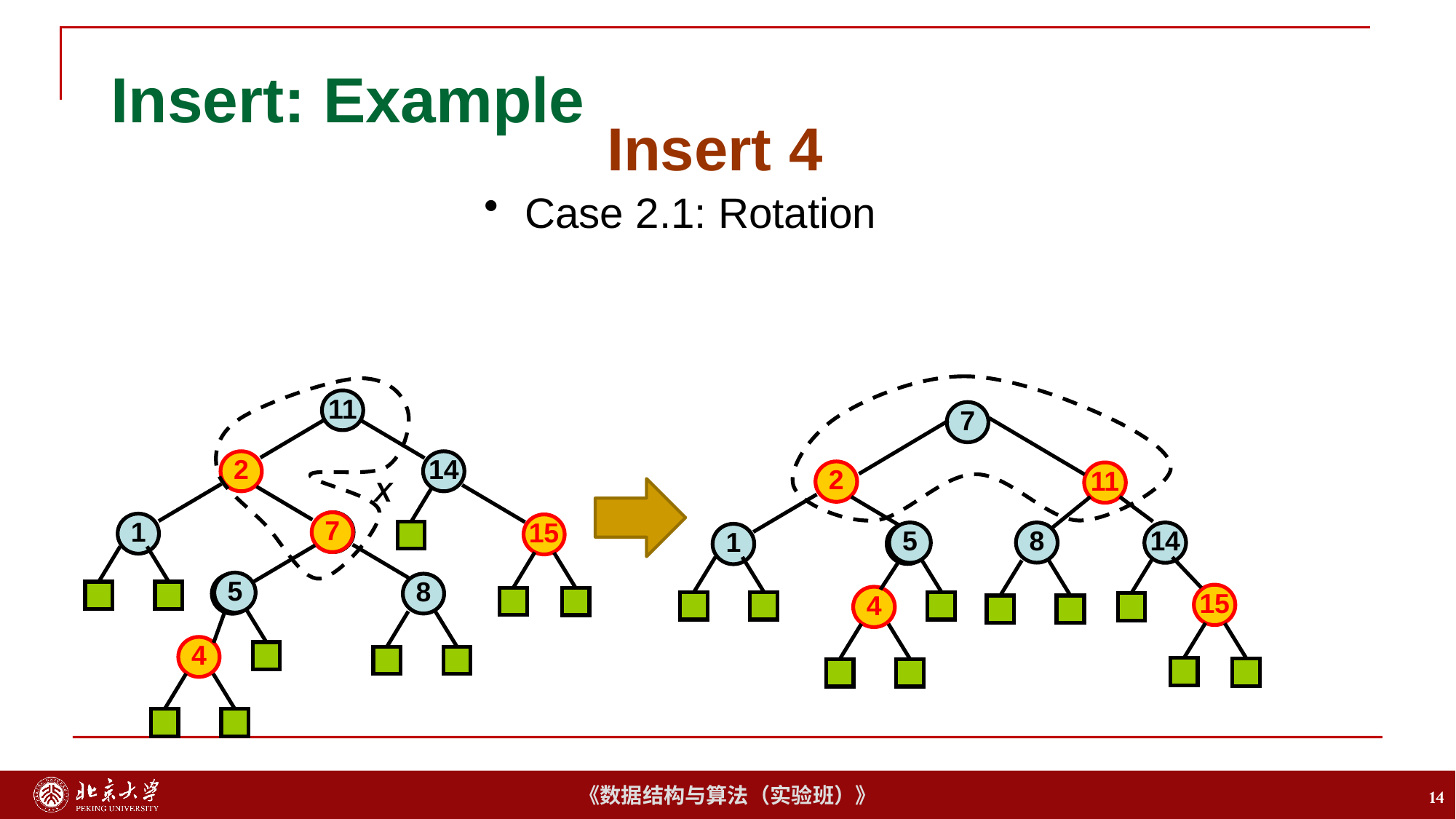

# Insert: Example
Insert 4
Case 2.1: Rotation

11

7

2
14
2
11

X

7
7
1
15

8
5
14
5
1

5
8
5

15
4

4

14